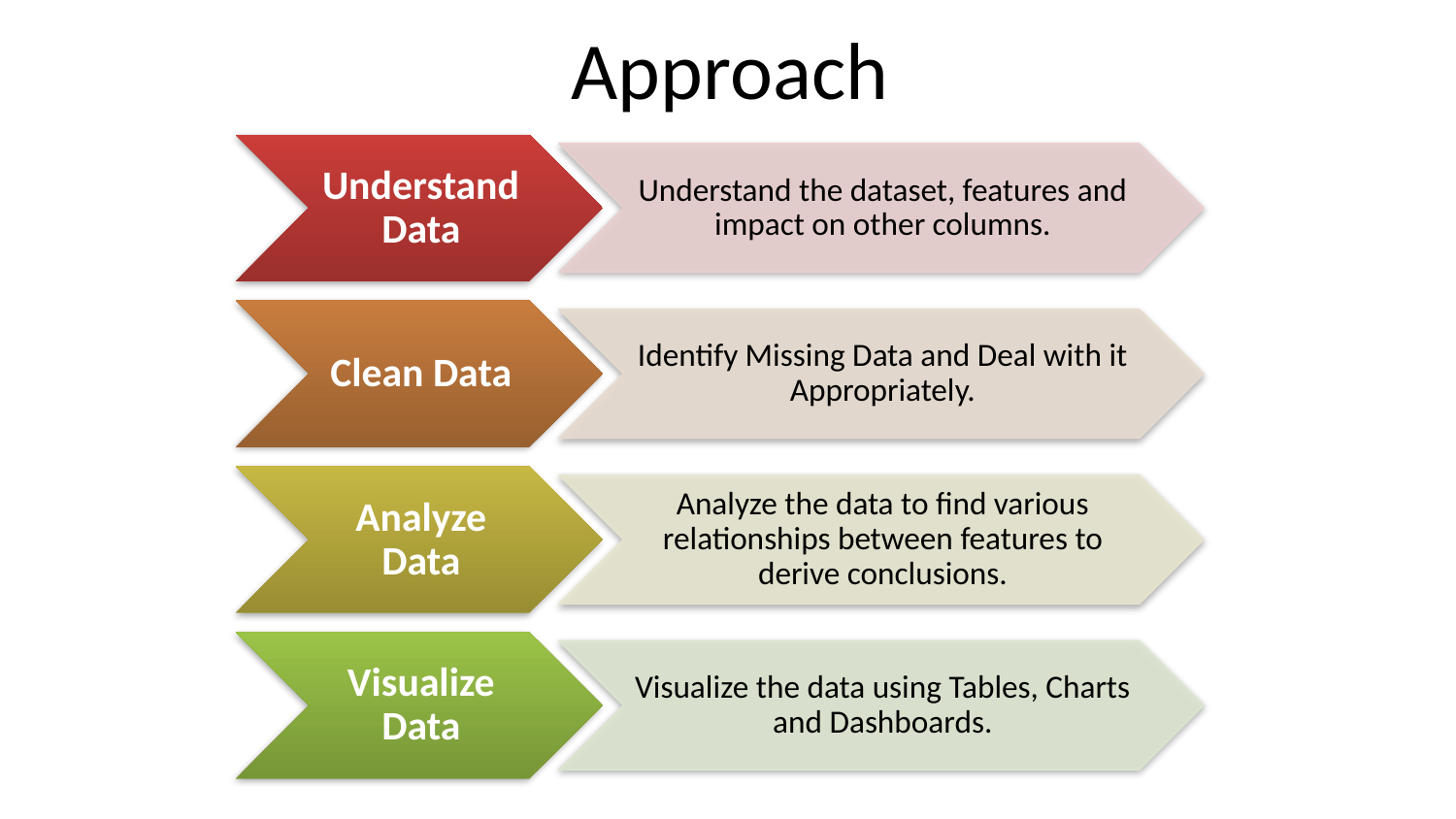

# Approach
Understand Data
Understand the dataset, features and impact on other columns.
Clean Data
Identify Missing Data and Deal with it Appropriately.
Analyze Data
Analyze the data to find various relationships between features to derive conclusions.
Visualize Data
Visualize the data using Tables, Charts and Dashboards.